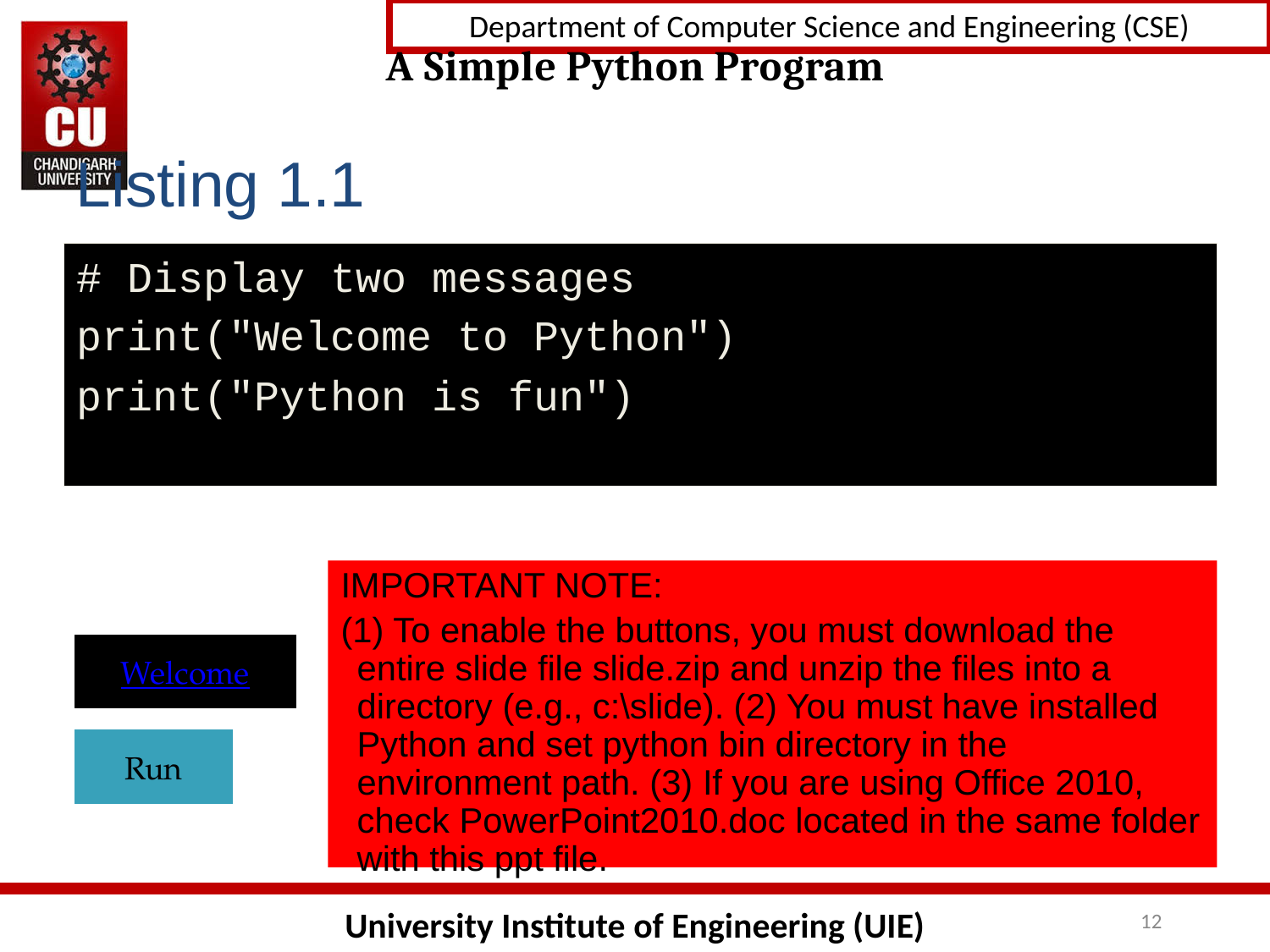

# A Simple Python Program
Listing 1.1
# Display two messages
print("Welcome to Python")
print("Python is fun")
IMPORTANT NOTE:
(1) To enable the buttons, you must download the entire slide file slide.zip and unzip the files into a directory (e.g., c:\slide). (2) You must have installed Python and set python bin directory in the environment path. (3) If you are using Office 2010, check PowerPoint2010.doc located in the same folder with this ppt file.

Welcome
Run
12